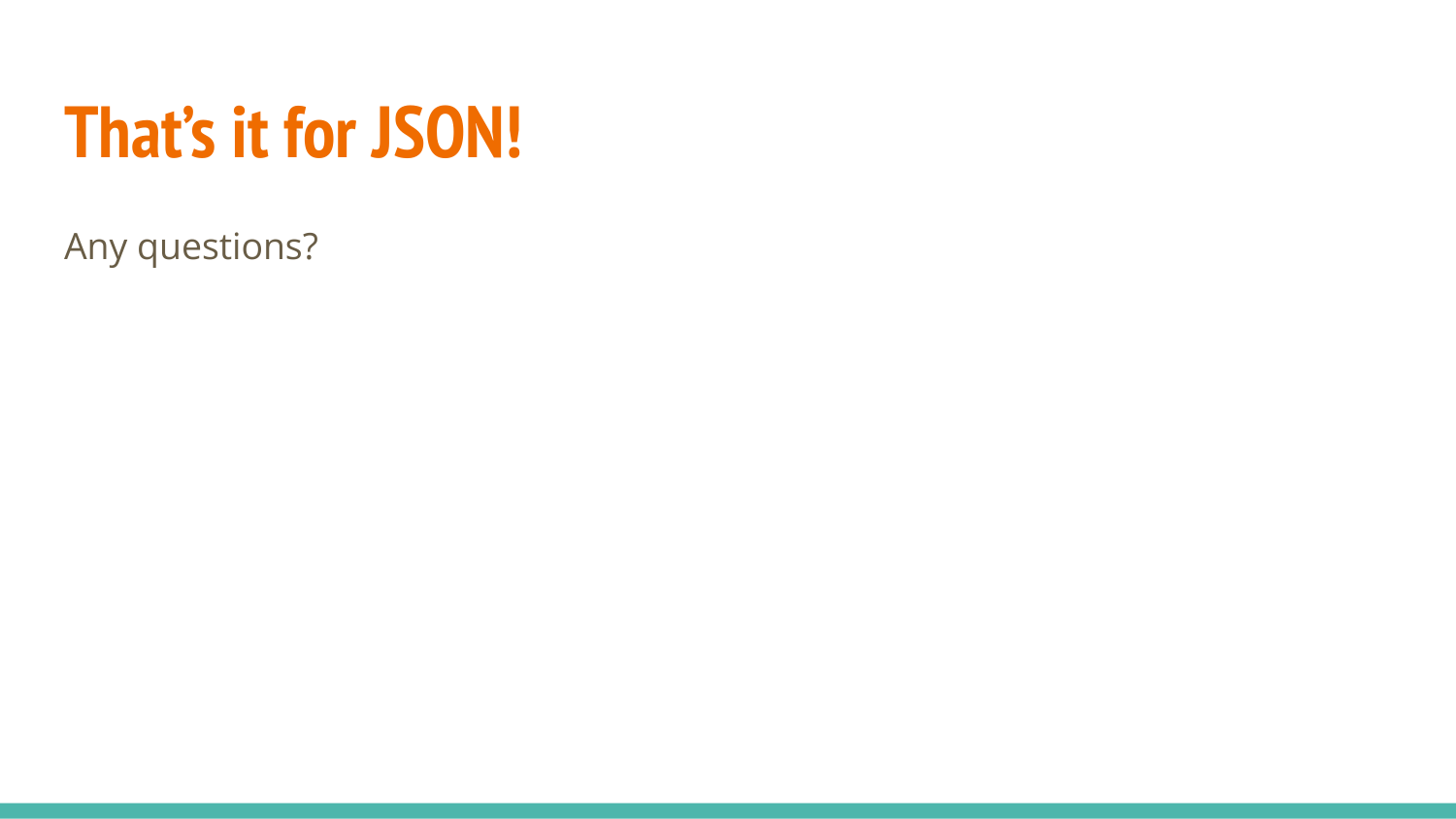

# That’s it for JSON!
Any questions?